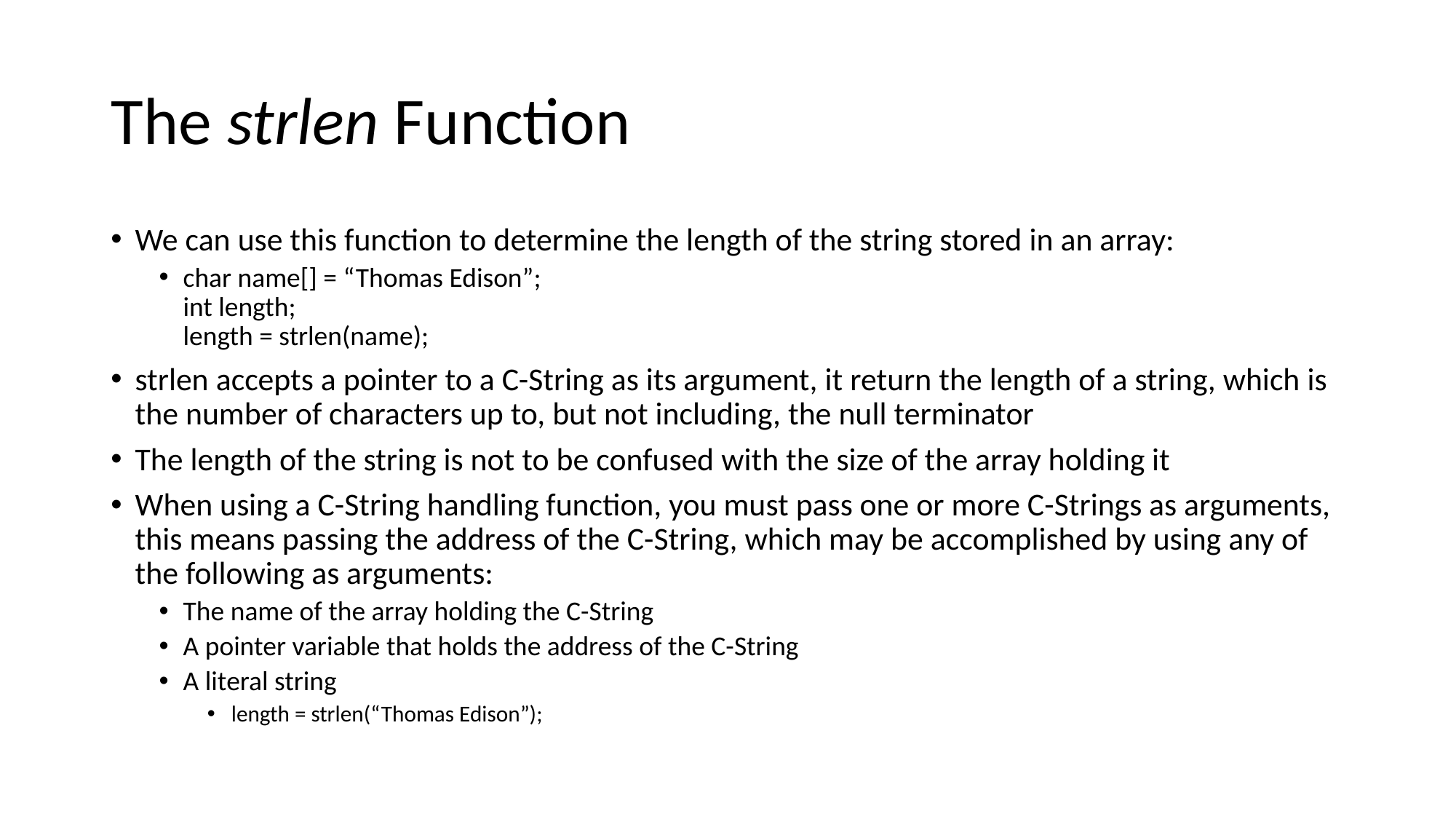

# The strlen Function
We can use this function to determine the length of the string stored in an array:
char name[] = “Thomas Edison”;
int length;
length = strlen(name);
strlen accepts a pointer to a C-String as its argument, it return the length of a string, which is the number of characters up to, but not including, the null terminator
The length of the string is not to be confused with the size of the array holding it
When using a C-String handling function, you must pass one or more C-Strings as arguments, this means passing the address of the C-String, which may be accomplished by using any of the following as arguments:
The name of the array holding the C-String
A pointer variable that holds the address of the C-String
A literal string
length = strlen(“Thomas Edison”);